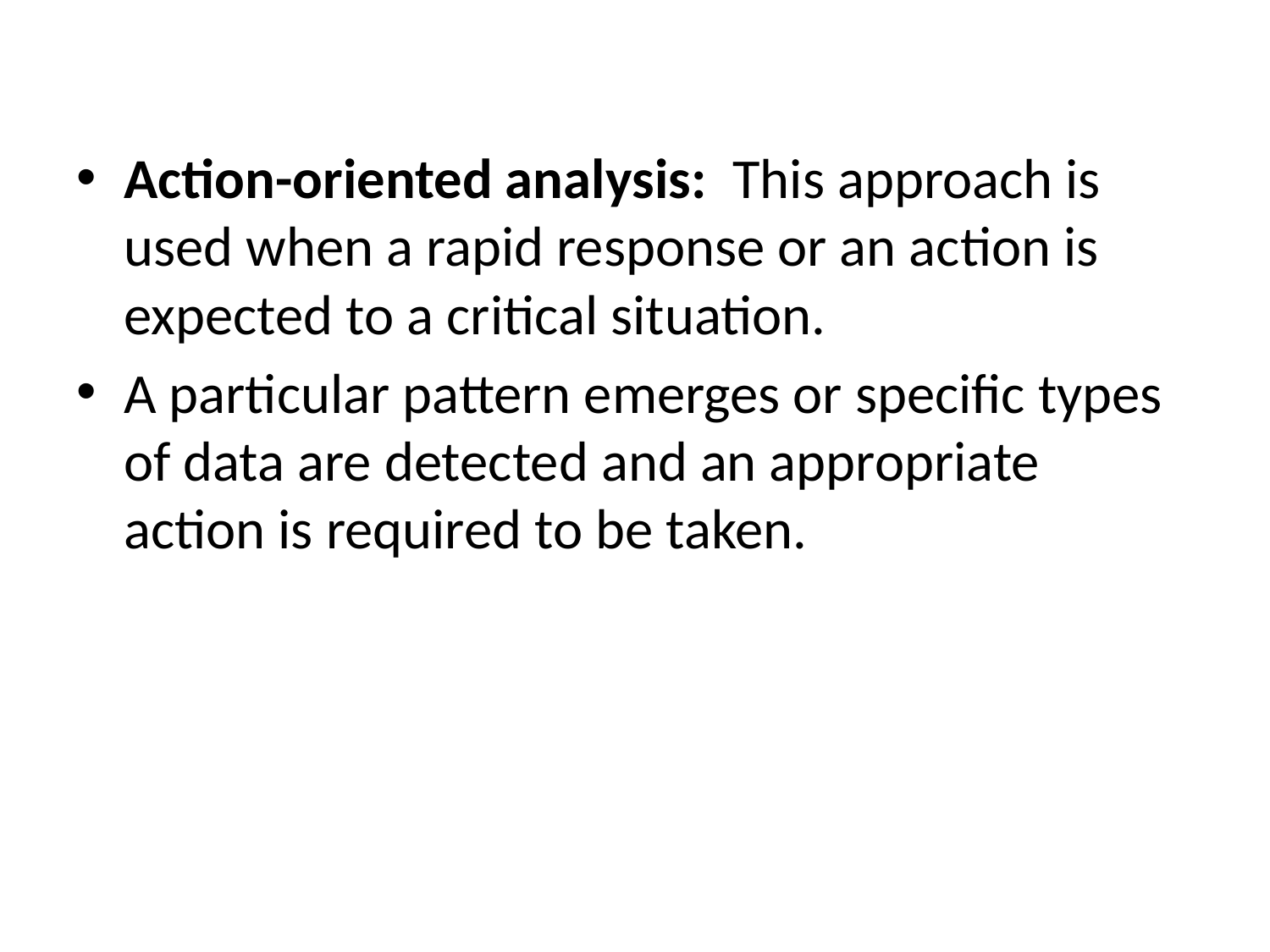

Action-oriented analysis:  This approach is used when a rapid response or an action is expected to a critical situation.
A particular pattern emerges or specific types of data are detected and an appropriate action is required to be taken.